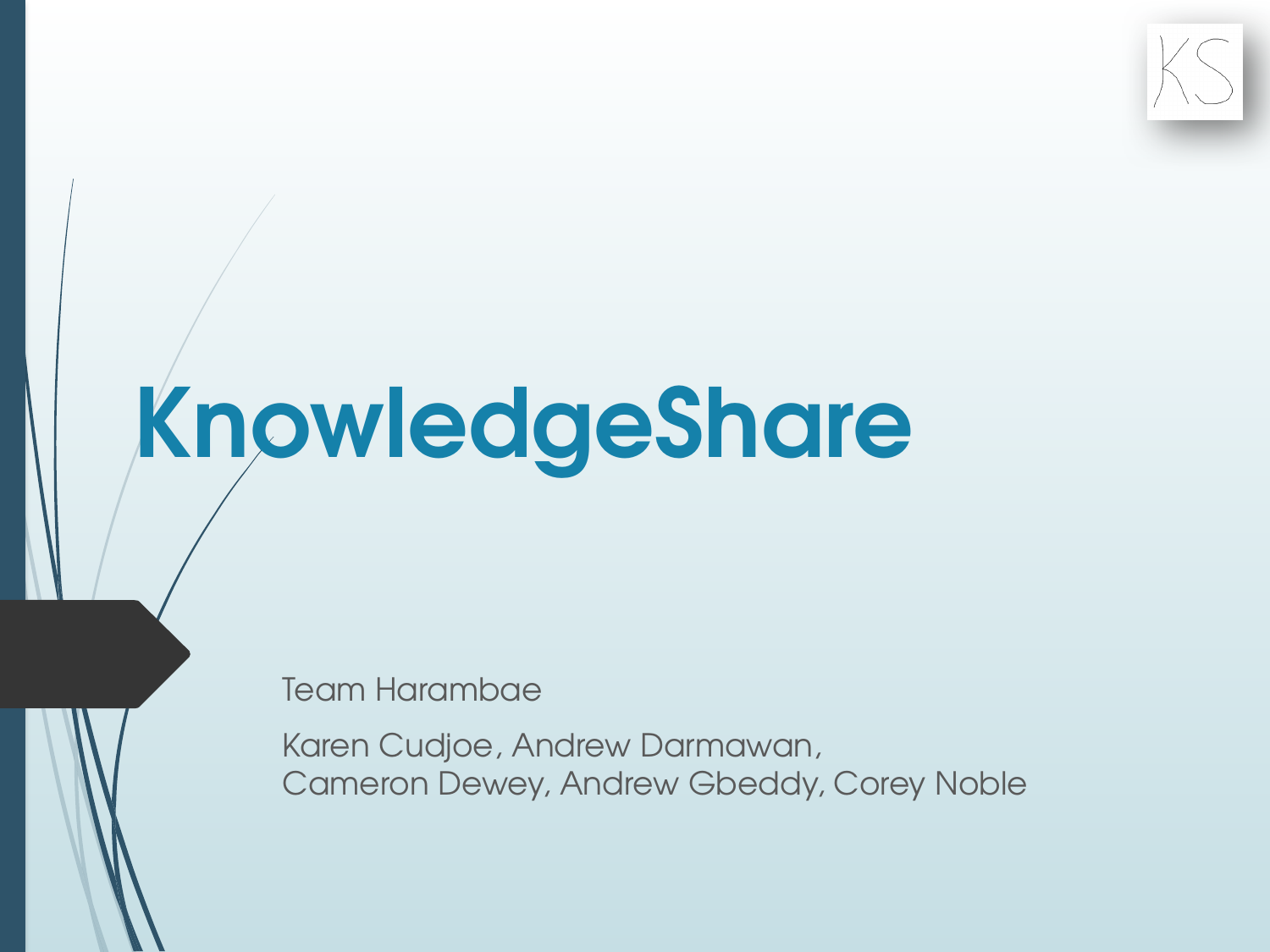

# KnowledgeShare
Team Harambae
Karen Cudjoe, Andrew Darmawan,
Cameron Dewey, Andrew Gbeddy, Corey Noble